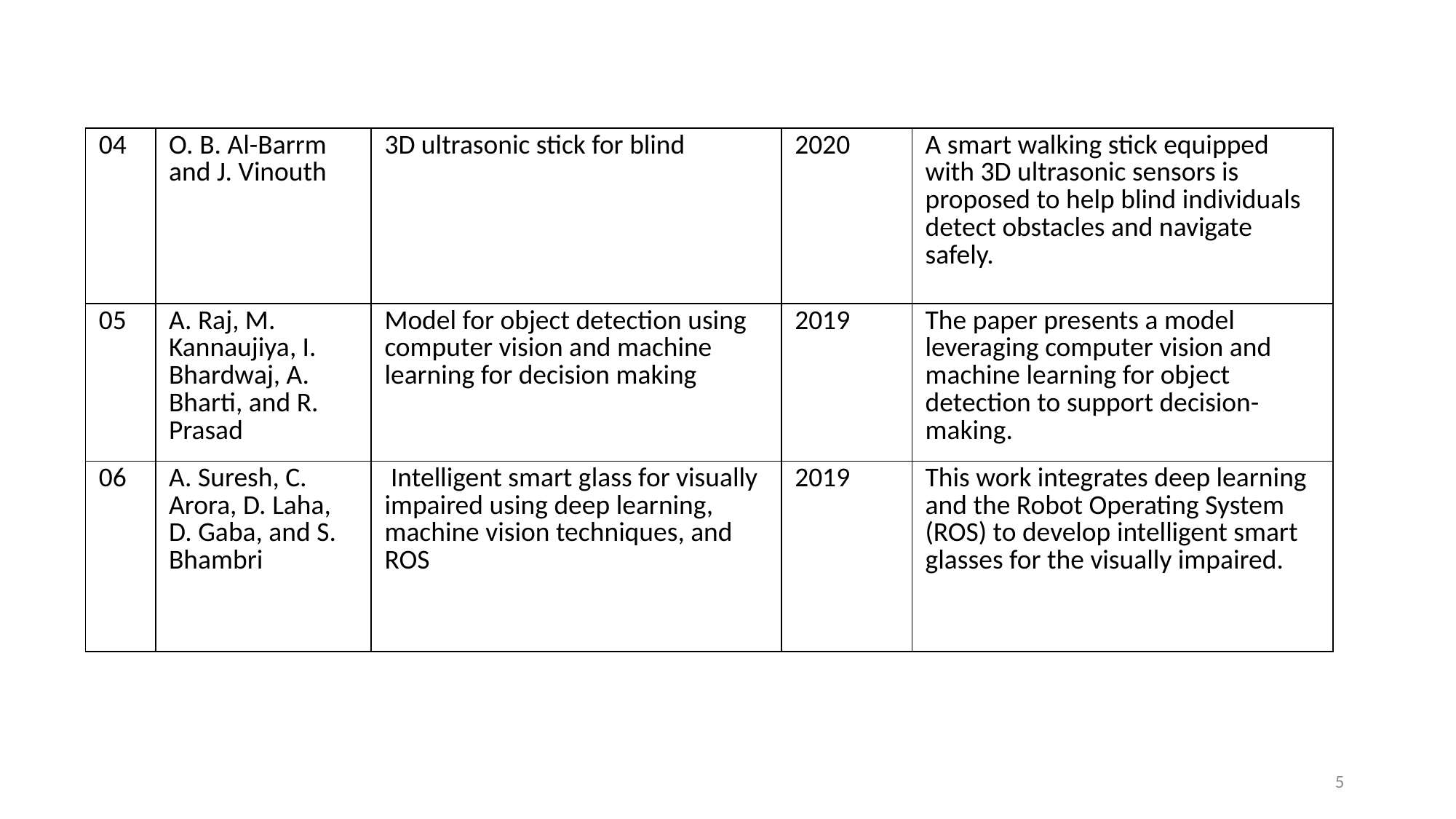

| 04 | O. B. Al-Barrm and J. Vinouth | 3D ultrasonic stick for blind | 2020 | A smart walking stick equipped with 3D ultrasonic sensors is proposed to help blind individuals detect obstacles and navigate safely. |
| --- | --- | --- | --- | --- |
| 05 | A. Raj, M. Kannaujiya, I. Bhardwaj, A. Bharti, and R. Prasad | Model for object detection using computer vision and machine learning for decision making | 2019 | The paper presents a model leveraging computer vision and machine learning for object detection to support decision-making. |
| 06 | A. Suresh, C. Arora, D. Laha, D. Gaba, and S. Bhambri | Intelligent smart glass for visually impaired using deep learning, machine vision techniques, and ROS | 2019 | This work integrates deep learning and the Robot Operating System (ROS) to develop intelligent smart glasses for the visually impaired. |
5